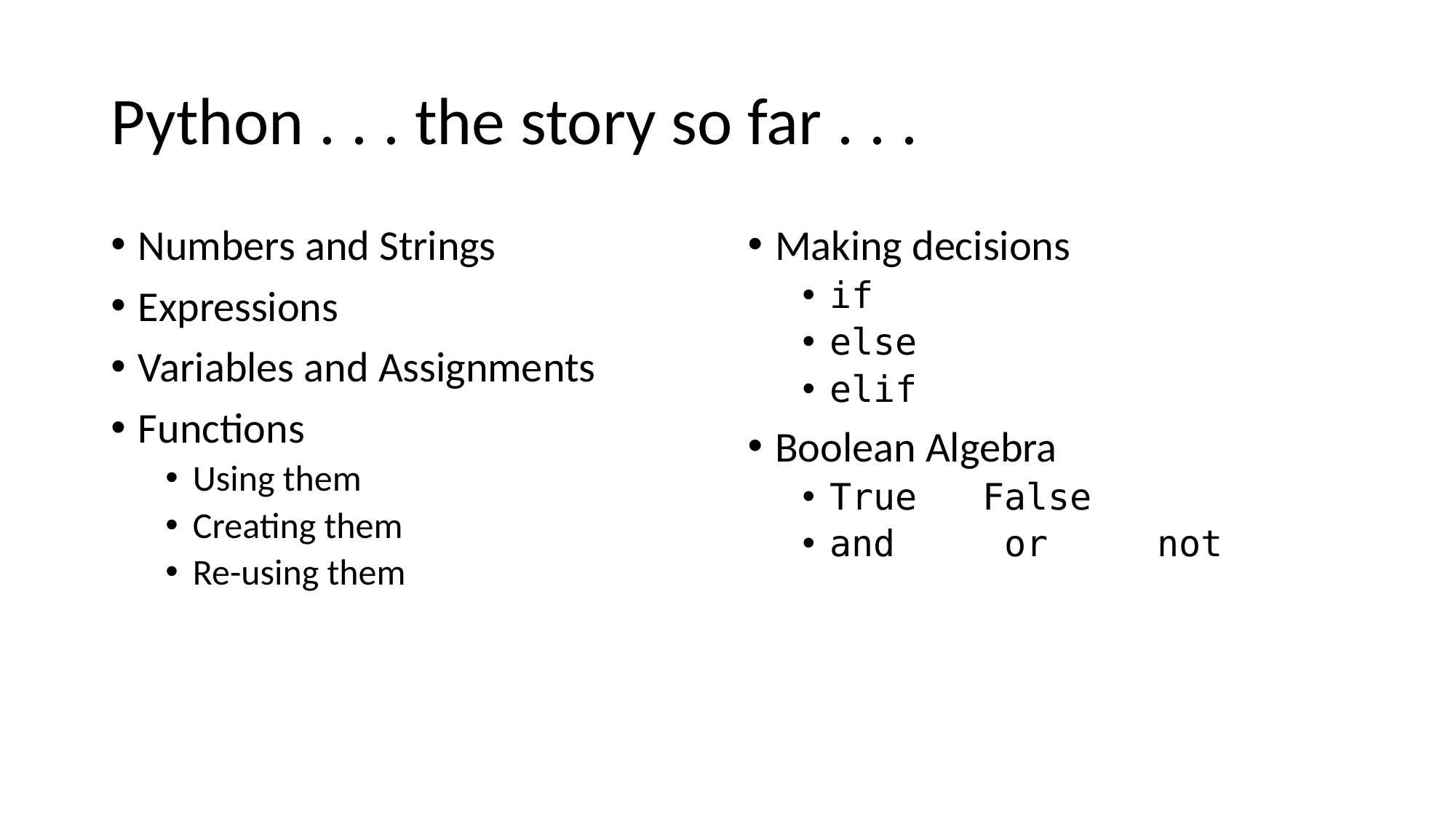

# Python . . . the story so far . . .
Numbers and Strings
Expressions
Variables and Assignments
Functions
Using them
Creating them
Re-using them

Making decisions
if
else
elif
Boolean Algebra
True   False
and     or     not